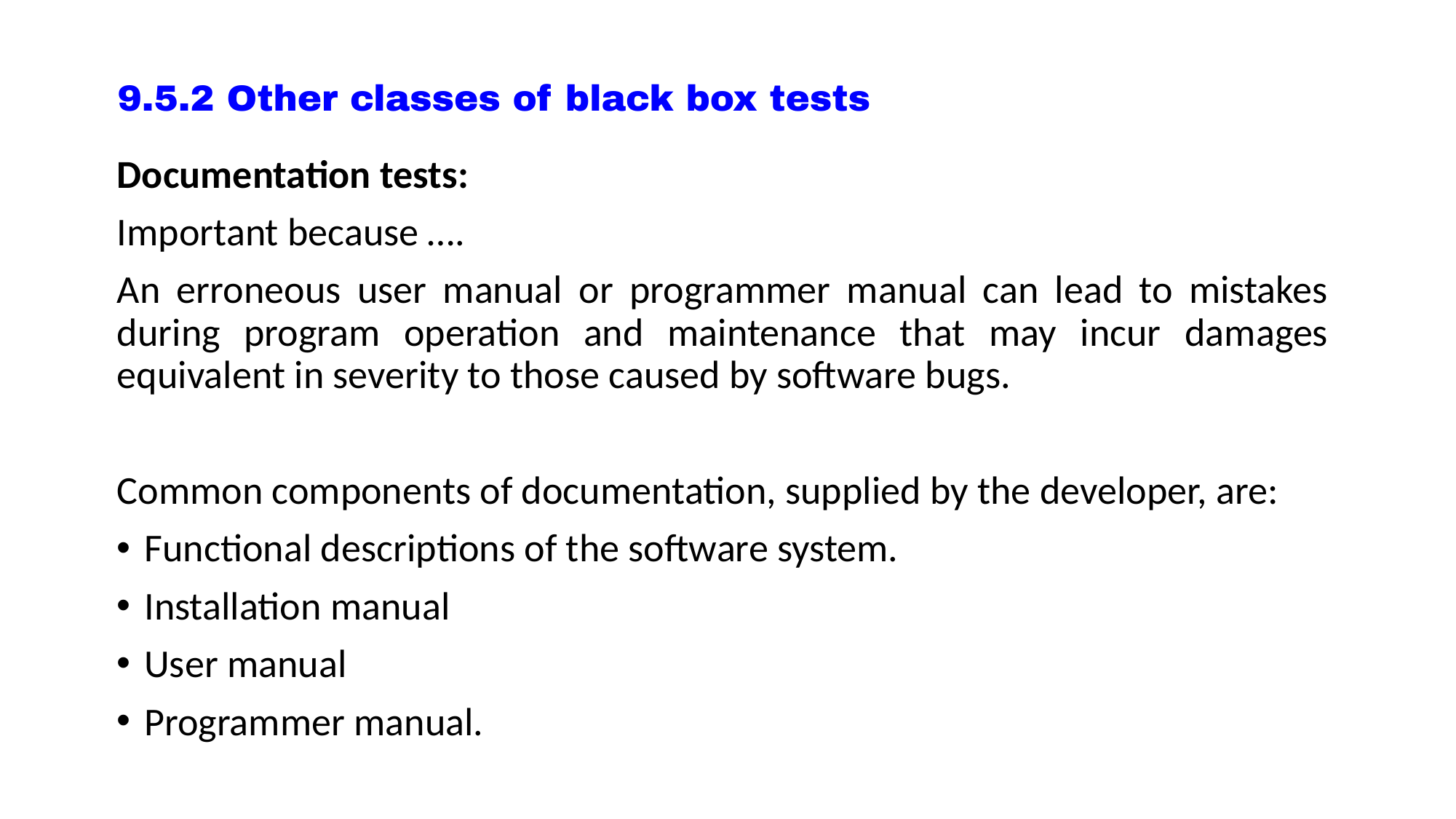

9.5.2 Other classes of black box tests
Documentation tests:
Important because ….
An erroneous user manual or programmer manual can lead to mistakes during program operation and maintenance that may incur damages equivalent in severity to those caused by software bugs.

Common components of documentation, supplied by the developer, are:
Functional descriptions of the software system.
Installation manual
User manual
Programmer manual.